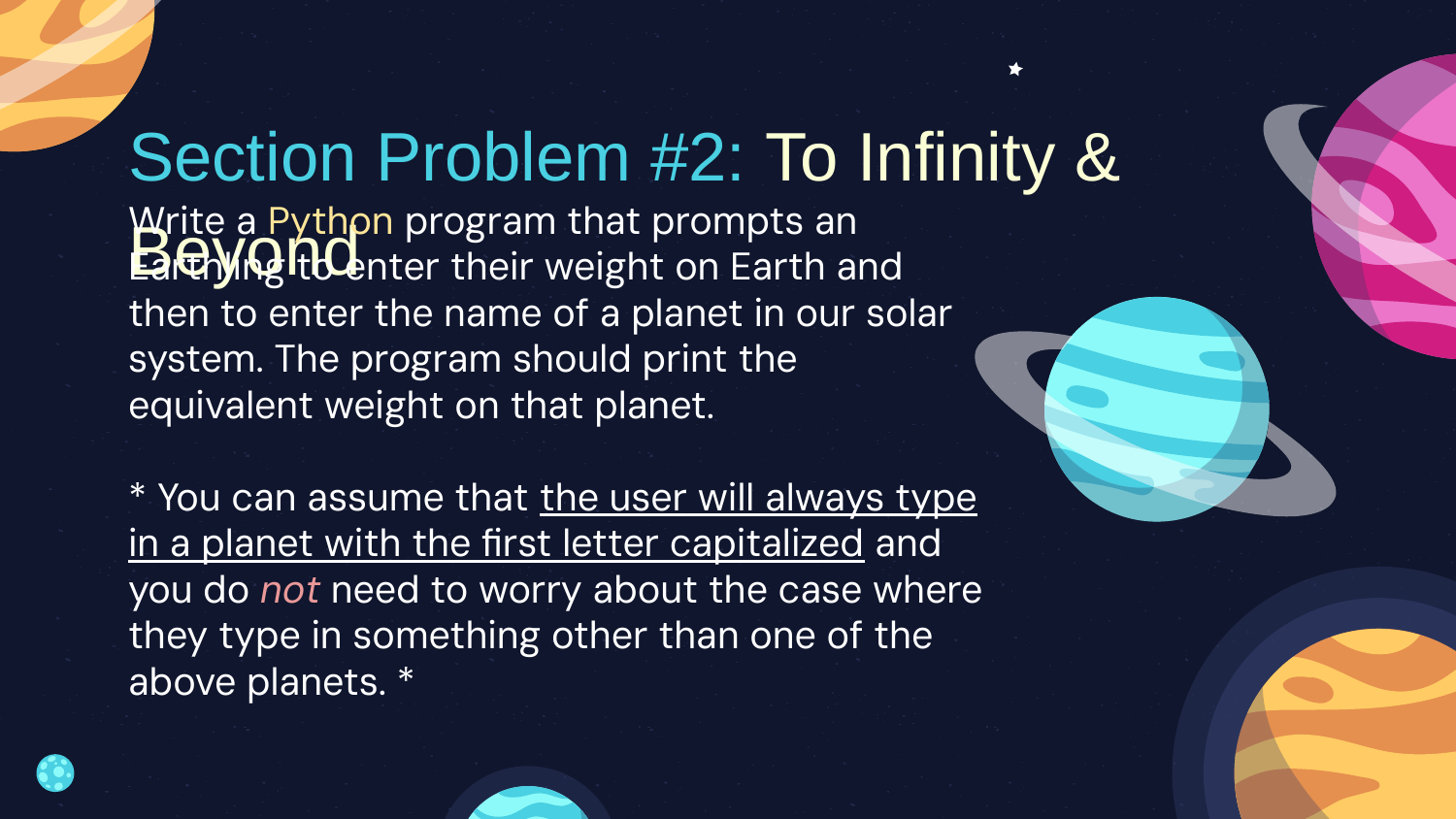

# Section Problem #2: To Infinity & Beyond
Write a Python program that prompts an Earthling to enter their weight on Earth and then to enter the name of a planet in our solar system. The program should print the equivalent weight on that planet.
* You can assume that the user will always type in a planet with the first letter capitalized and you do not need to worry about the case where they type in something other than one of the above planets. *

MAGGIE